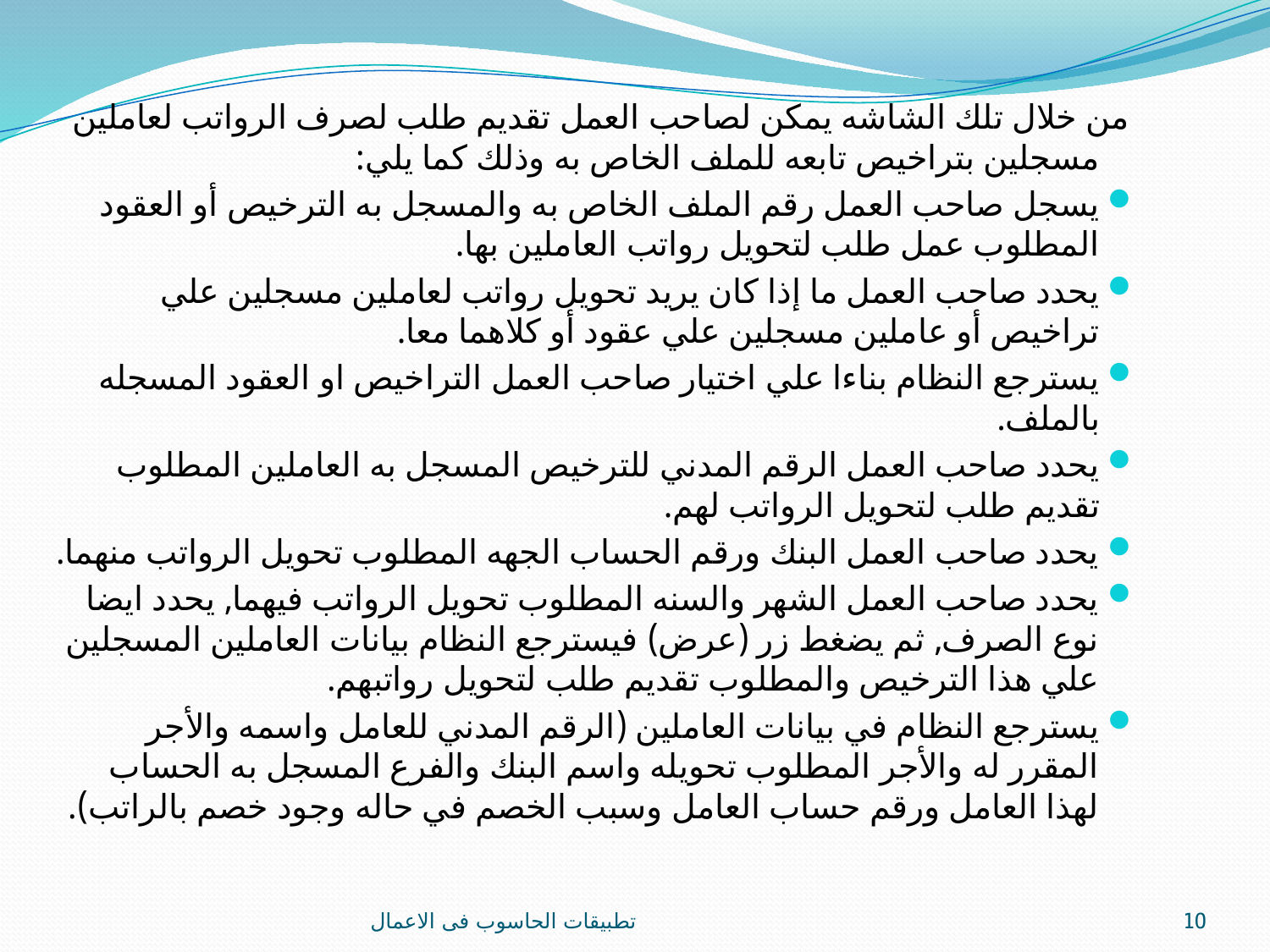

من خلال تلك الشاشه يمكن لصاحب العمل تقديم طلب لصرف الرواتب لعاملين مسجلين بتراخيص تابعه للملف الخاص به وذلك كما يلي:
يسجل صاحب العمل رقم الملف الخاص به والمسجل به الترخيص أو العقود المطلوب عمل طلب لتحويل رواتب العاملين بها.
يحدد صاحب العمل ما إذا كان يريد تحويل رواتب لعاملين مسجلين علي تراخيص أو عاملين مسجلين علي عقود أو كلاهما معا.
يسترجع النظام بناءا علي اختيار صاحب العمل التراخيص او العقود المسجله بالملف.
يحدد صاحب العمل الرقم المدني للترخيص المسجل به العاملين المطلوب تقديم طلب لتحويل الرواتب لهم.
يحدد صاحب العمل البنك ورقم الحساب الجهه المطلوب تحويل الرواتب منهما.
يحدد صاحب العمل الشهر والسنه المطلوب تحويل الرواتب فيهما, يحدد ايضا نوع الصرف, ثم يضغط زر (عرض) فيسترجع النظام بيانات العاملين المسجلين علي هذا الترخيص والمطلوب تقديم طلب لتحويل رواتبهم.
يسترجع النظام في بيانات العاملين (الرقم المدني للعامل واسمه والأجر المقرر له والأجر المطلوب تحويله واسم البنك والفرع المسجل به الحساب لهذا العامل ورقم حساب العامل وسبب الخصم في حاله وجود خصم بالراتب).
تطبيقات الحاسوب فى الاعمال
10